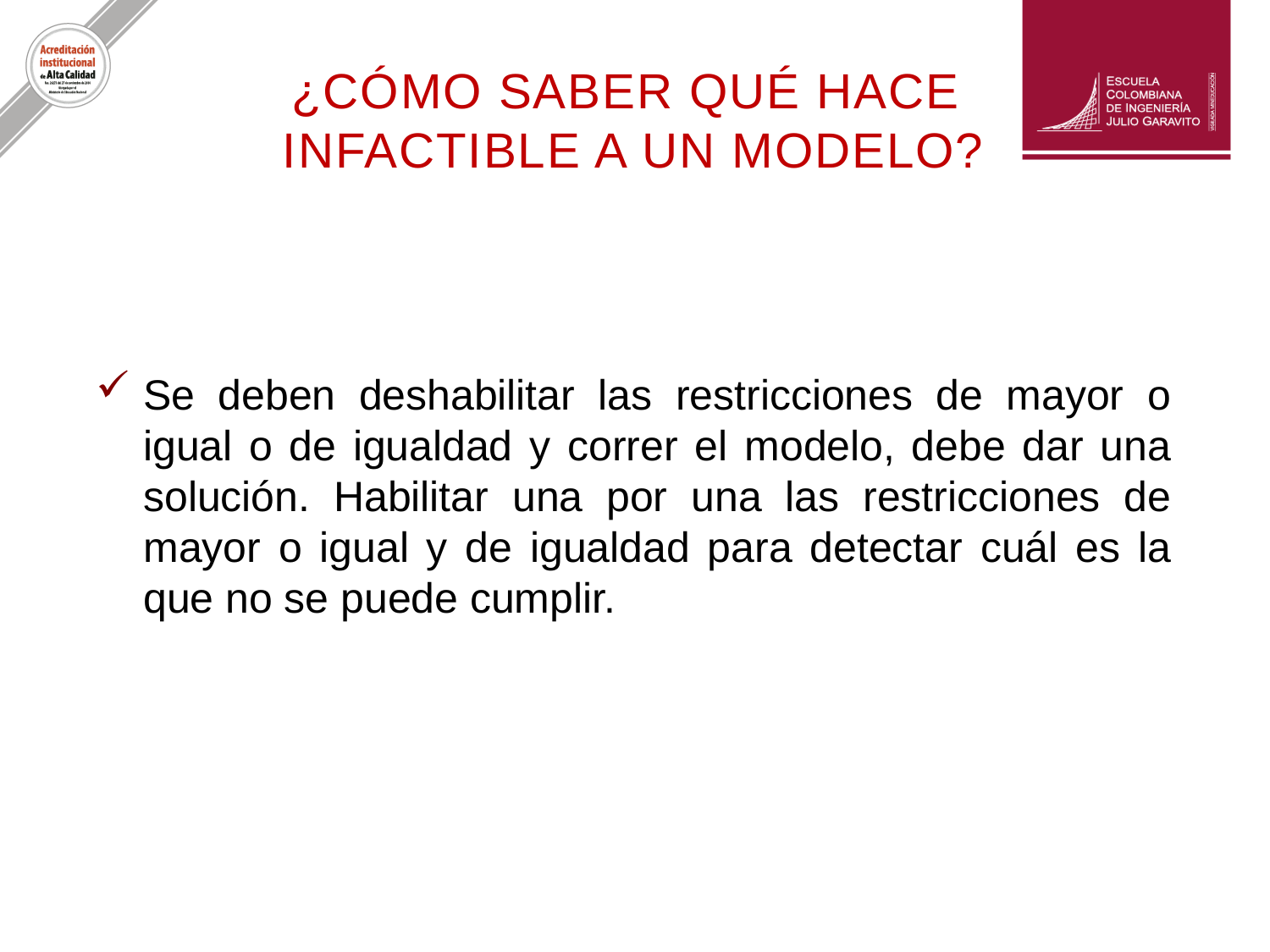

¿CÓMO SABER QUÉ HACE
INFACTIBLE A UN MODELO?

Se deben deshabilitar las restricciones de mayor o igual o de igualdad y correr el modelo, debe dar una solución. Habilitar una por una las restricciones de mayor o igual y de igualdad para detectar cuál es la que no se puede cumplir.